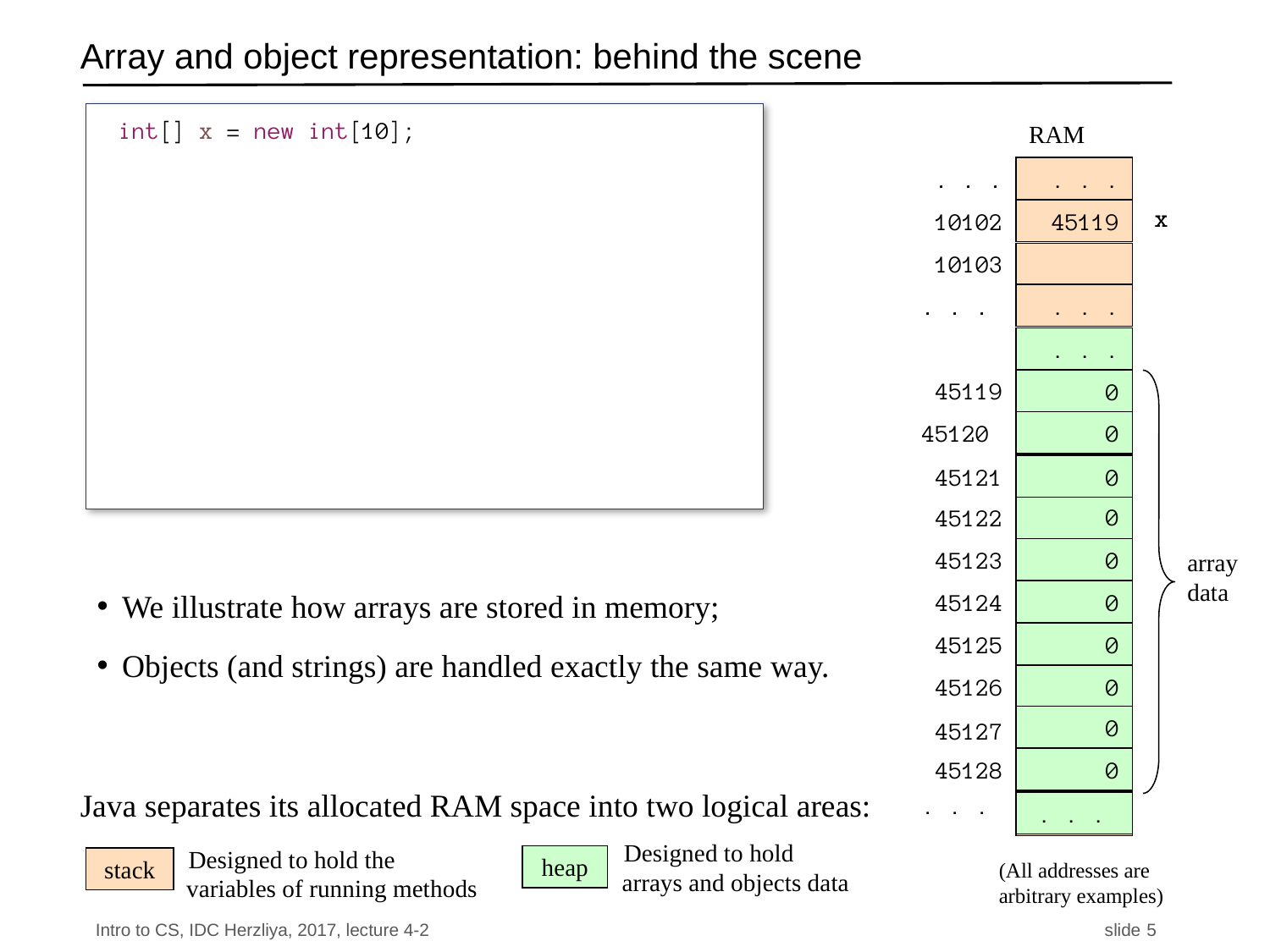

# Array and object representation: behind the scene
int[] x = new int[10];

RAM
. . .
. . .
. . .
. . .
x
x
10102
10
45119
10103

. . .
. . .
. . .
. . .

. . .
45119

0

45120

0
45121

0
0
3
45122
45123
0
array data
We illustrate how arrays are stored in memory;
Objects (and strings) are handled exactly the same way.
45124
0
45125
0
45126

0

0
45127

45128

0
Java separates its allocated RAM space into two logical areas:
. . .

. . .
Designed to hold
arrays and objects data
Designed to hold the
variables of running methods
stack
heap
(All addresses are arbitrary examples)